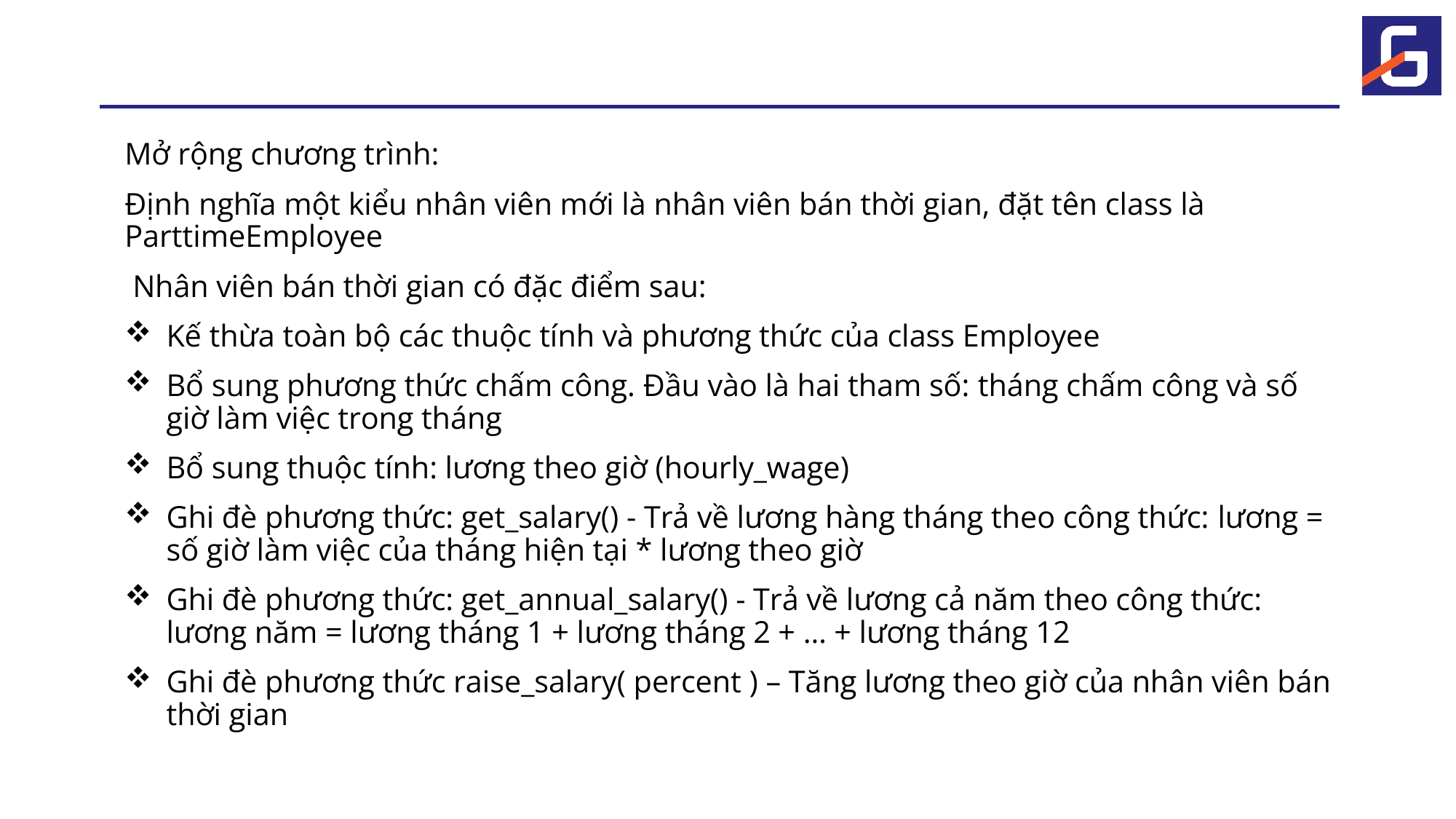

#
Mở rộng chương trình:
Định nghĩa một kiểu nhân viên mới là nhân viên bán thời gian, đặt tên class là ParttimeEmployee
 Nhân viên bán thời gian có đặc điểm sau:
Kế thừa toàn bộ các thuộc tính và phương thức của class Employee
Bổ sung phương thức chấm công. Đầu vào là hai tham số: tháng chấm công và số giờ làm việc trong tháng
Bổ sung thuộc tính: lương theo giờ (hourly_wage)
Ghi đè phương thức: get_salary() - Trả về lương hàng tháng theo công thức: lương = số giờ làm việc của tháng hiện tại * lương theo giờ
Ghi đè phương thức: get_annual_salary() - Trả về lương cả năm theo công thức: lương năm = lương tháng 1 + lương tháng 2 + … + lương tháng 12
Ghi đè phương thức raise_salary( percent ) – Tăng lương theo giờ của nhân viên bán thời gian